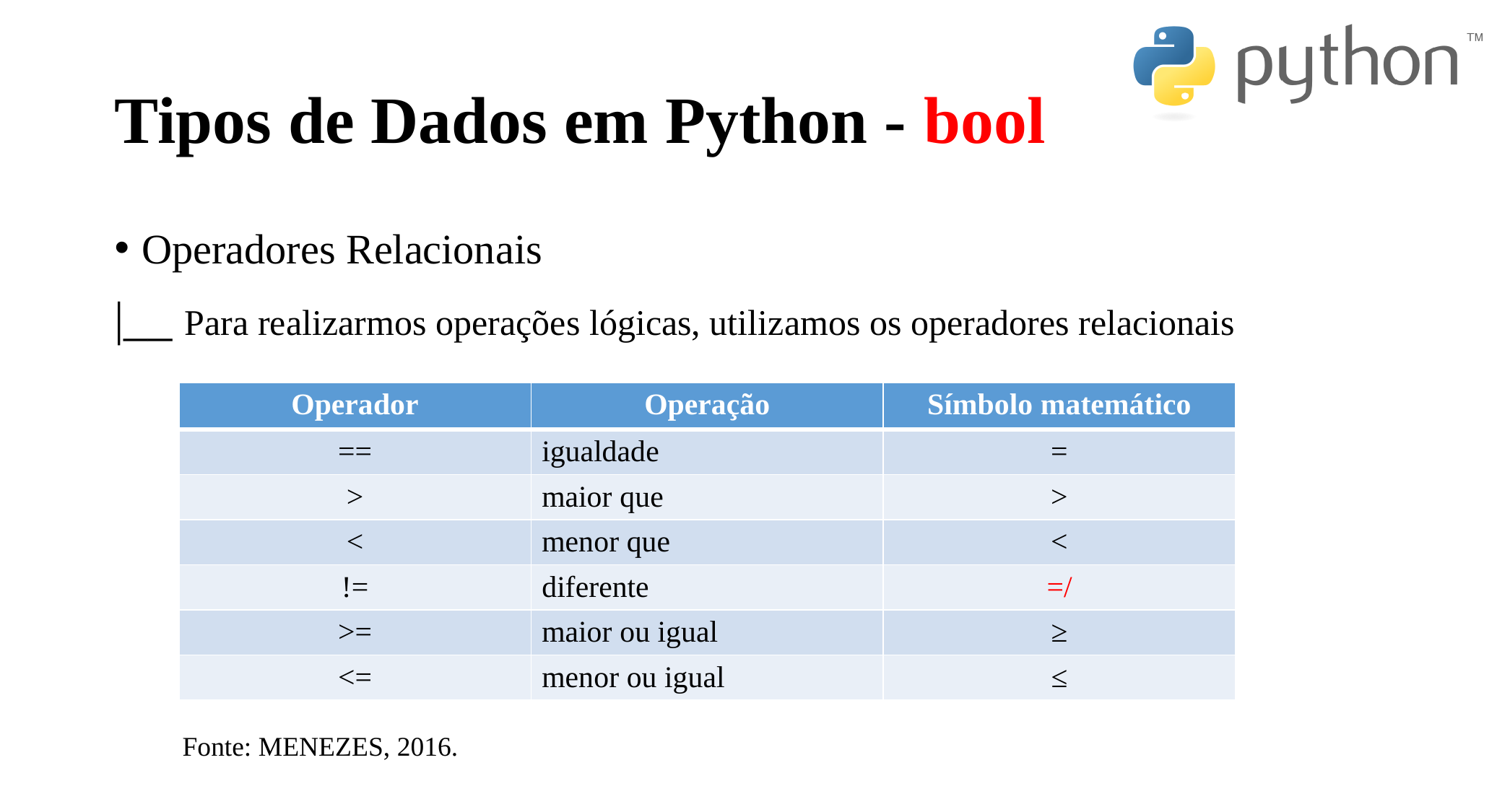

# Tipos de Dados em Python - bool
Operadores Relacionais
|__ Para realizarmos operações lógicas, utilizamos os operadores relacionais

| Operador | Operação | Símbolo matemático |
| --- | --- | --- |
| == | igualdade | = |
| > | maior que | > |
| < | menor que | < |
| != | diferente | =/ |
| >= | maior ou igual | ≥ |
| <= | menor ou igual | ≤ |
Fonte: MENEZES, 2016.
48